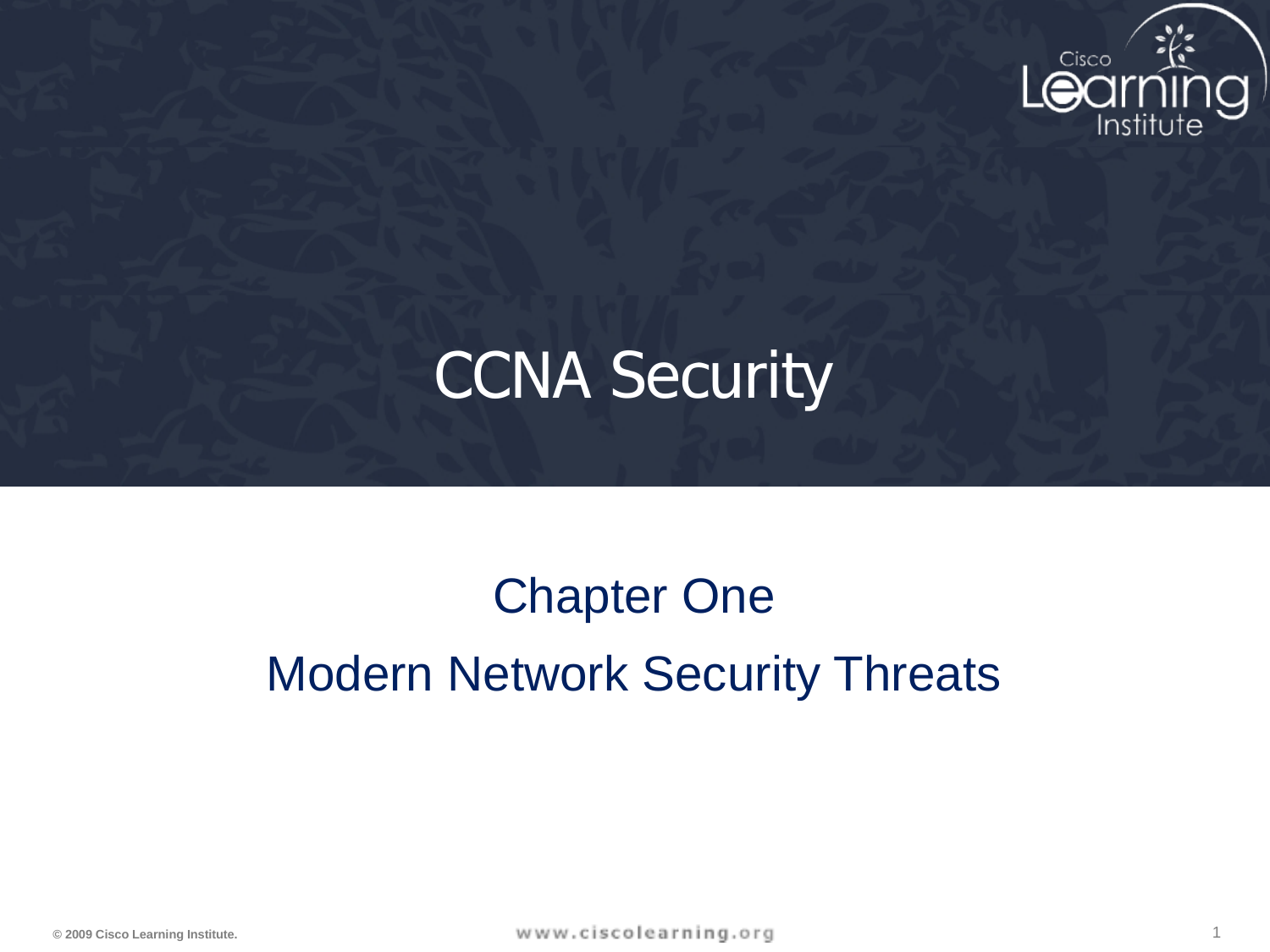

# CCNA Security
Chapter One
Modern Network Security Threats